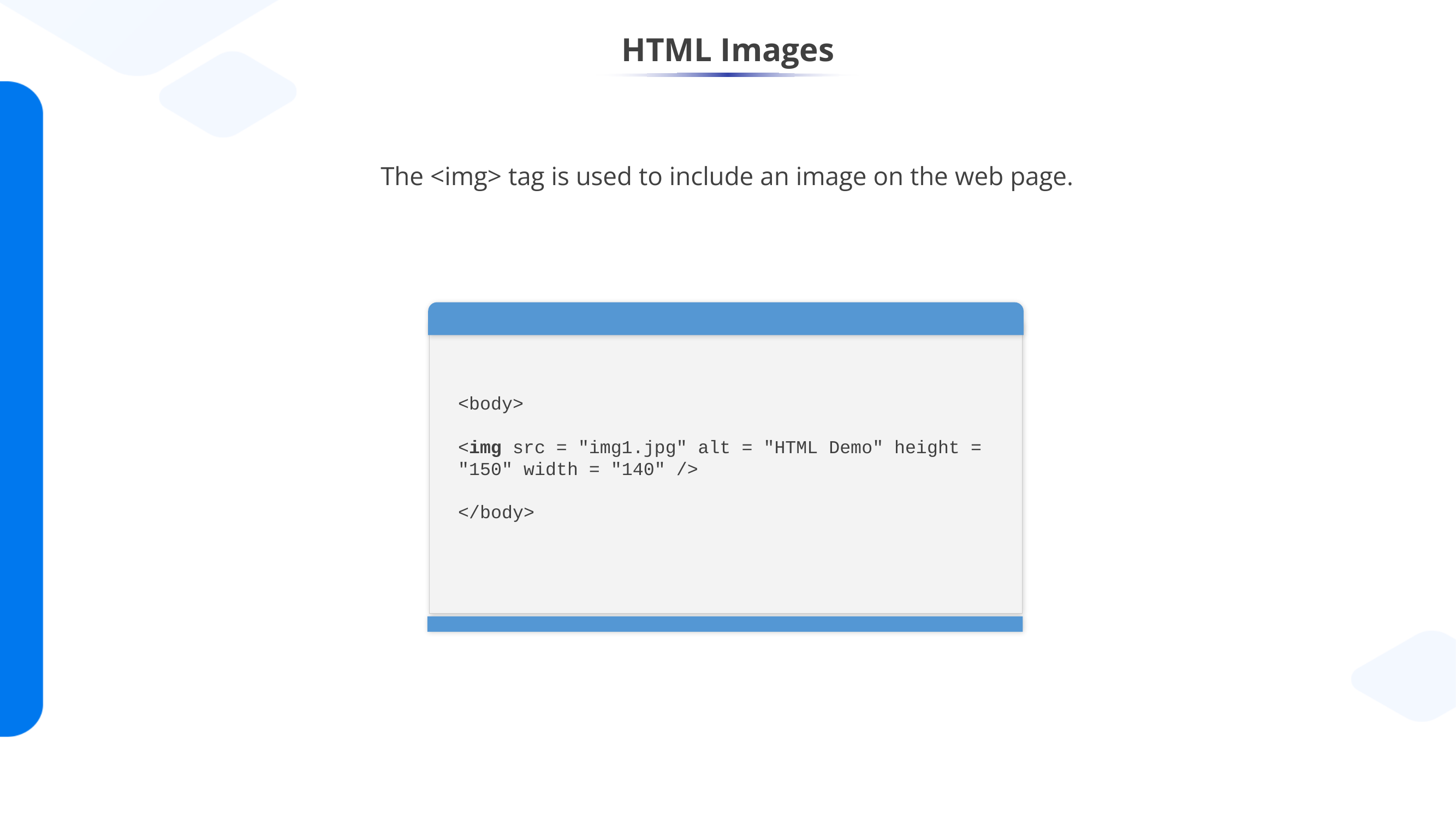

# HTML Images

The <img> tag is used to include an image on the web page.
Demo-1

<body>

<img src = "img1.jpg" alt = "HTML Demo" height = "150" width = "140" />

</body>